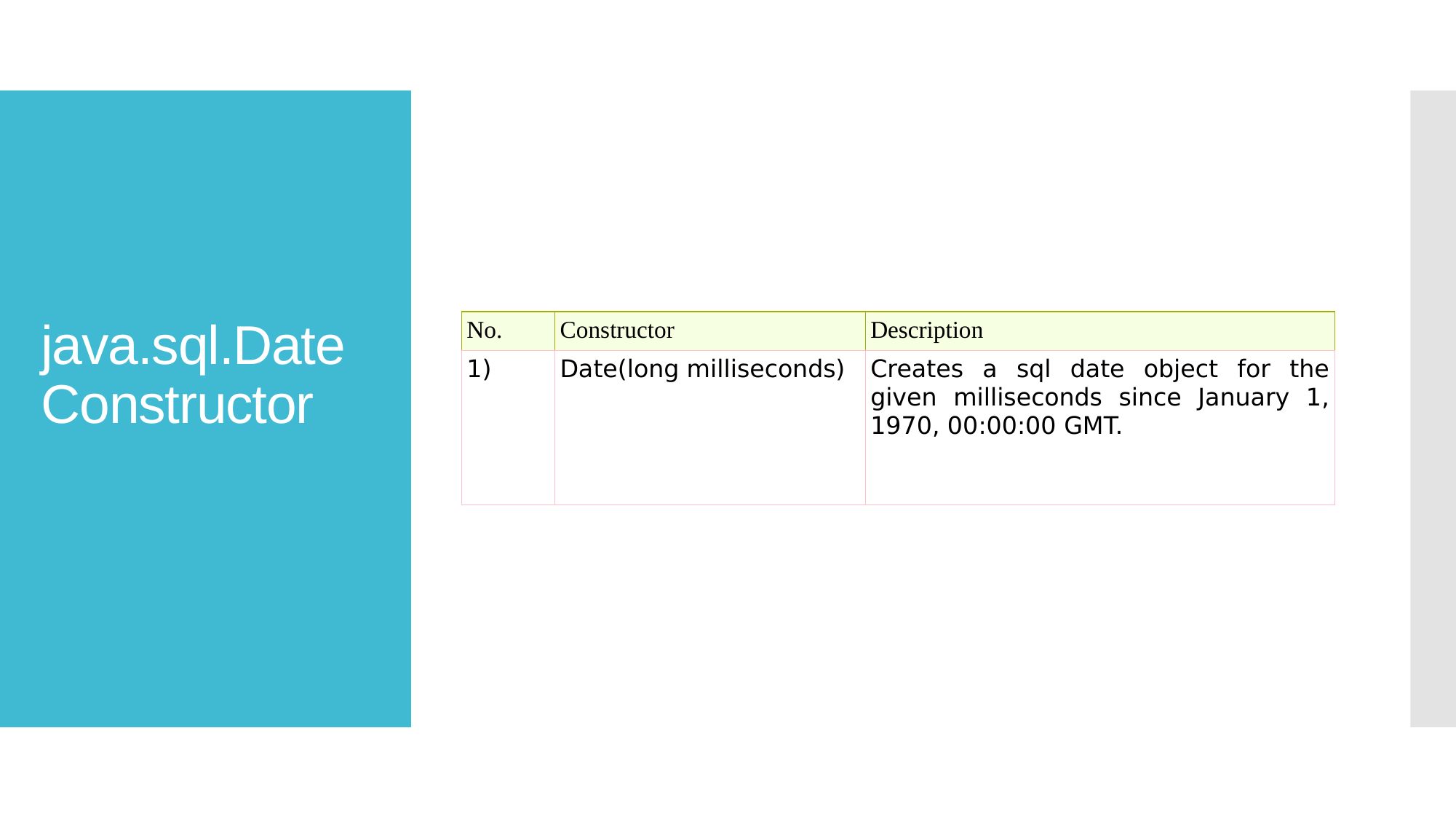

# java.sql.Date Constructor
| No. | Constructor | Description |
| --- | --- | --- |
| 1) | Date(long milliseconds) | Creates a sql date object for the given milliseconds since January 1, 1970, 00:00:00 GMT. |